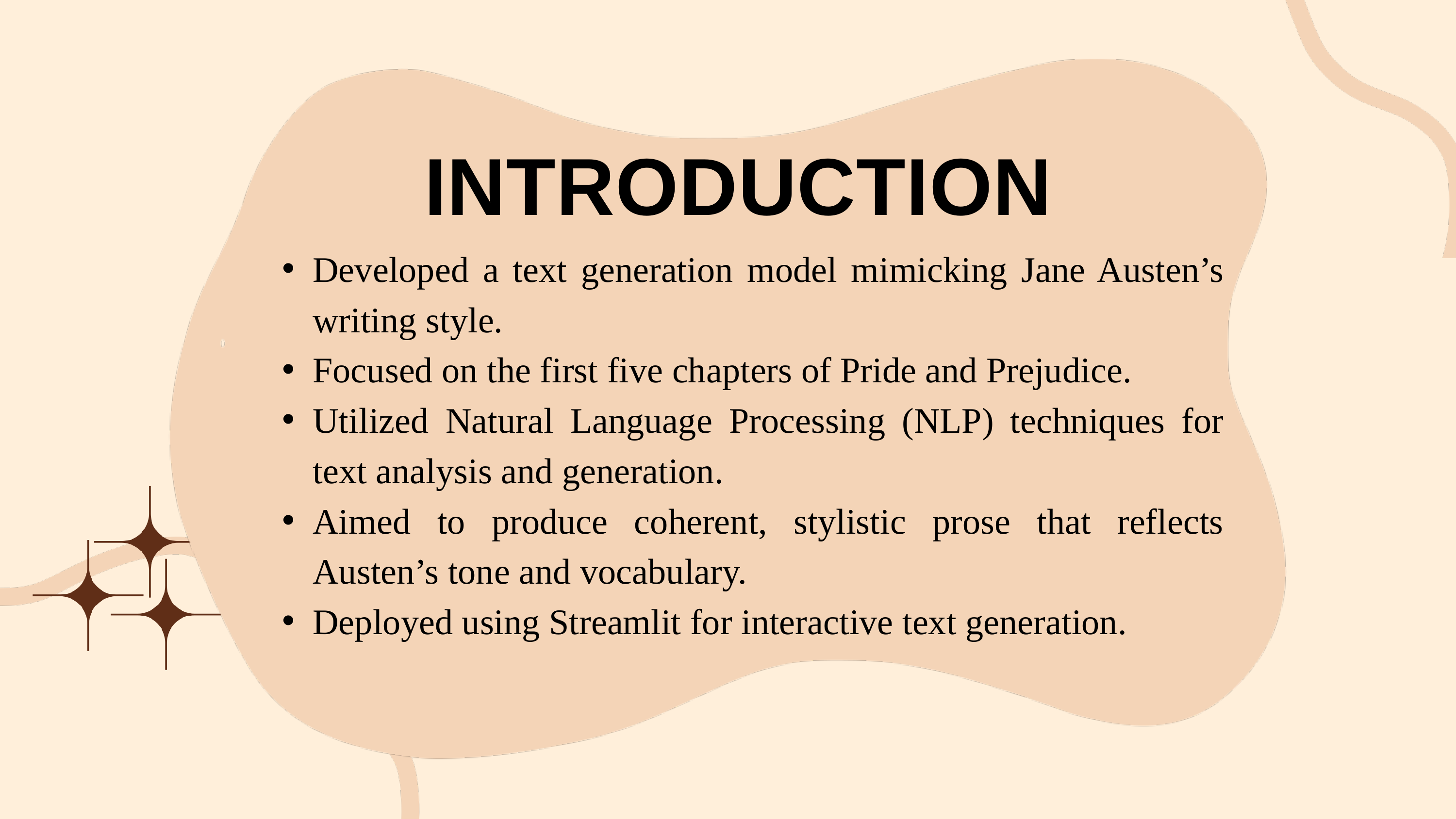

INTRODUCTION
Developed a text generation model mimicking Jane Austen’s writing style.
Focused on the first five chapters of Pride and Prejudice.
Utilized Natural Language Processing (NLP) techniques for text analysis and generation.
Aimed to produce coherent, stylistic prose that reflects Austen’s tone and vocabulary.
Deployed using Streamlit for interactive text generation.